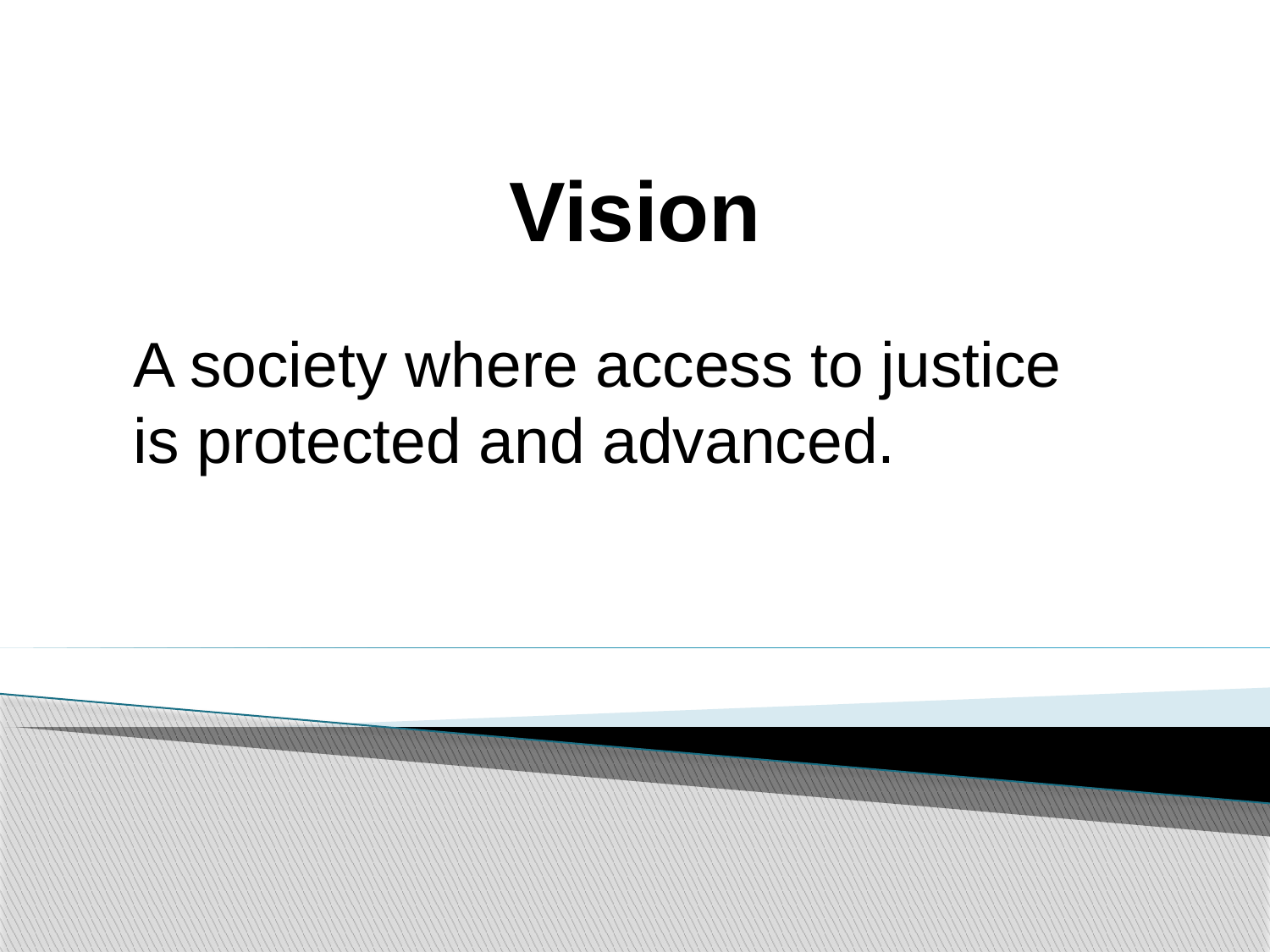

# Vision
A society where access to justice is protected and advanced.